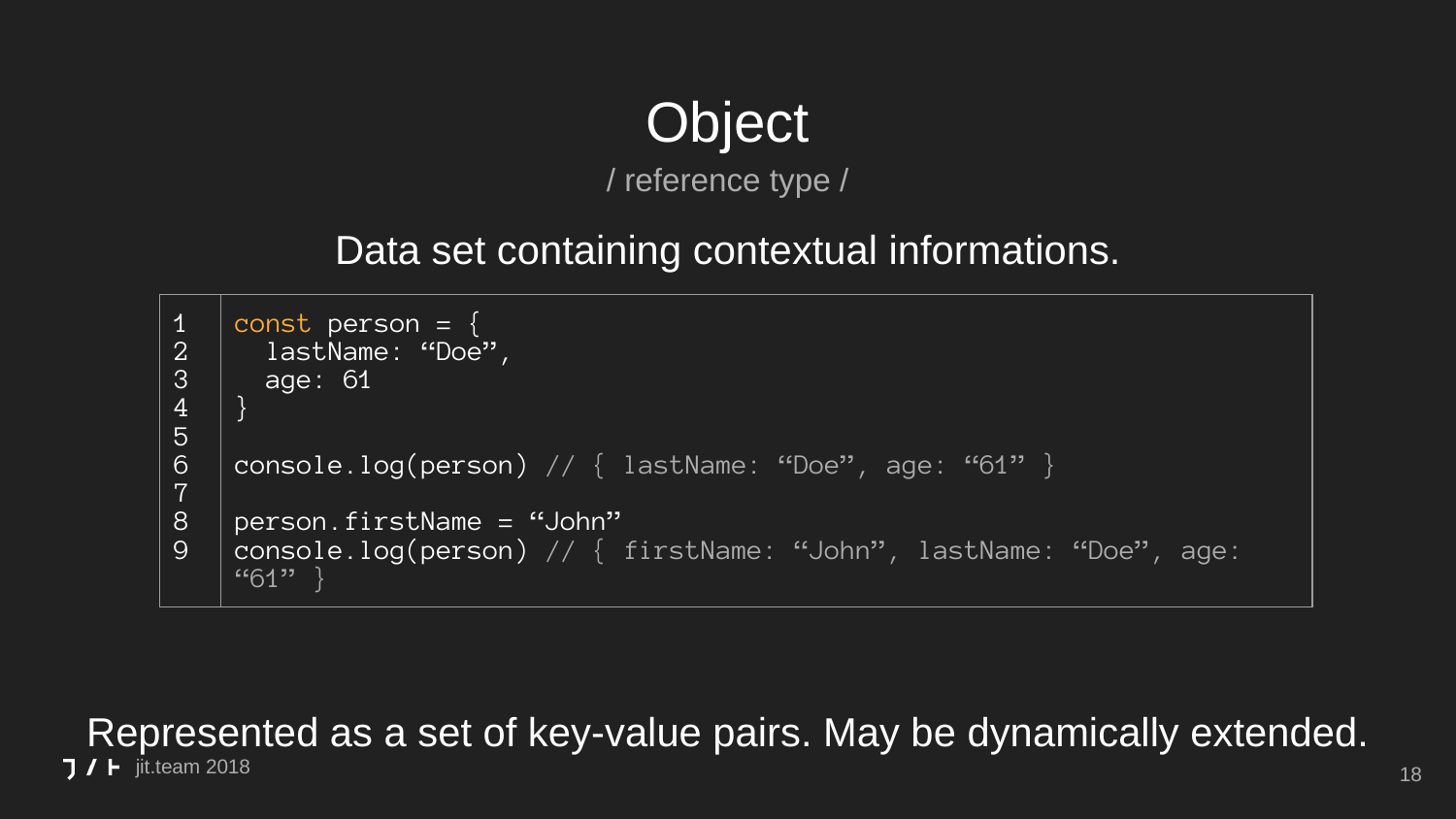

# Object
/ reference type /
Data set containing contextual informations.

Represented as a set of key-value pairs. May be dynamically extended.

| 1 2 3 4 5 6 7 8 9 | const person = { lastName: “Doe”, age: 61 } console.log(person) // { lastName: “Doe”, age: “61” } person.firstName = “John” console.log(person) // { firstName: “John”, lastName: “Doe”, age: “61” } |
| --- | --- |
18